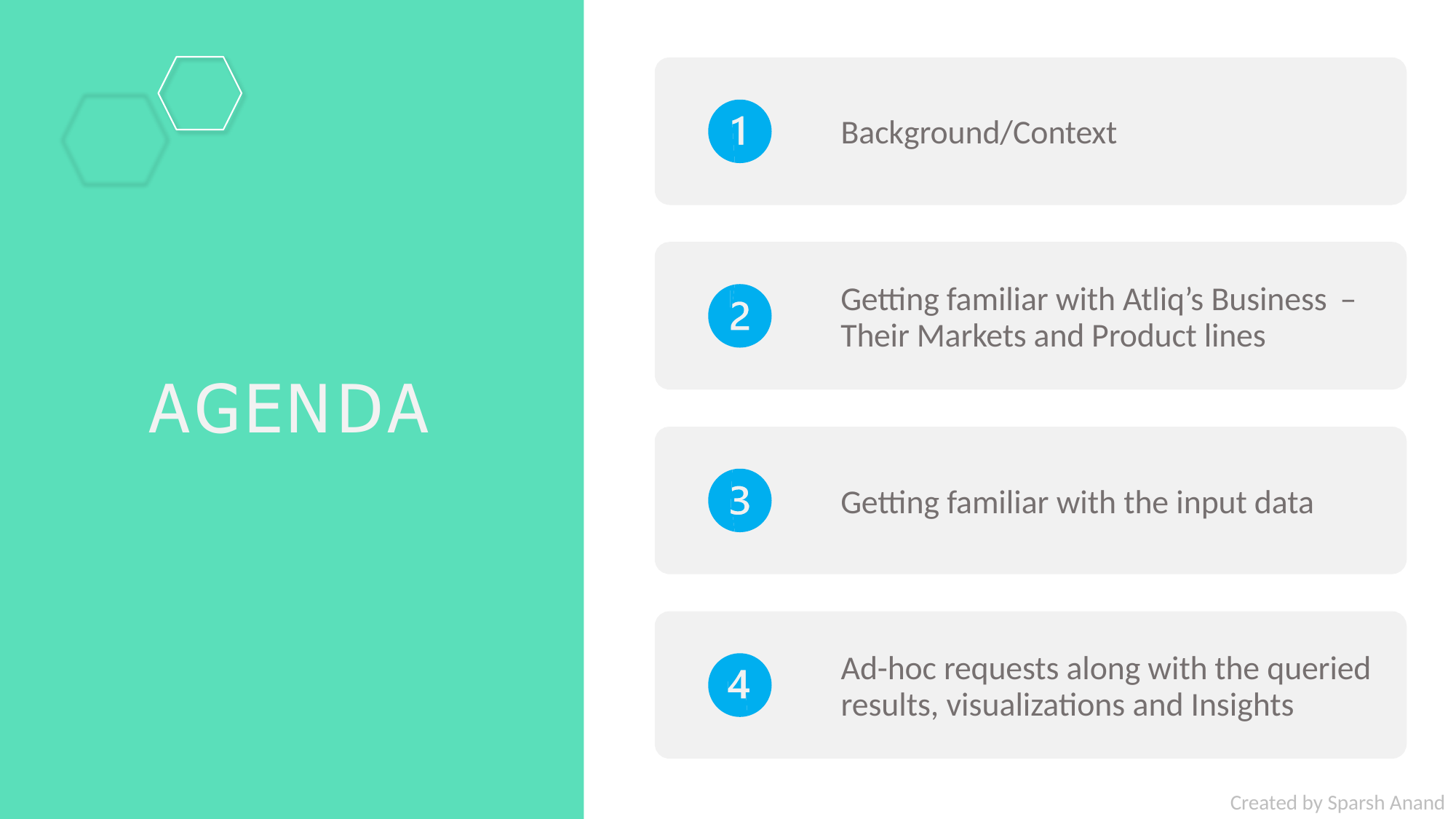

Background/Context

Getting familiar with Atliq’s Business
Their Markets and Product lines
–

AGENDA

Getting familiar with the input data

Ad-hoc requests along with the queried
results, visualizations and Insights

Created by Sparsh Anand